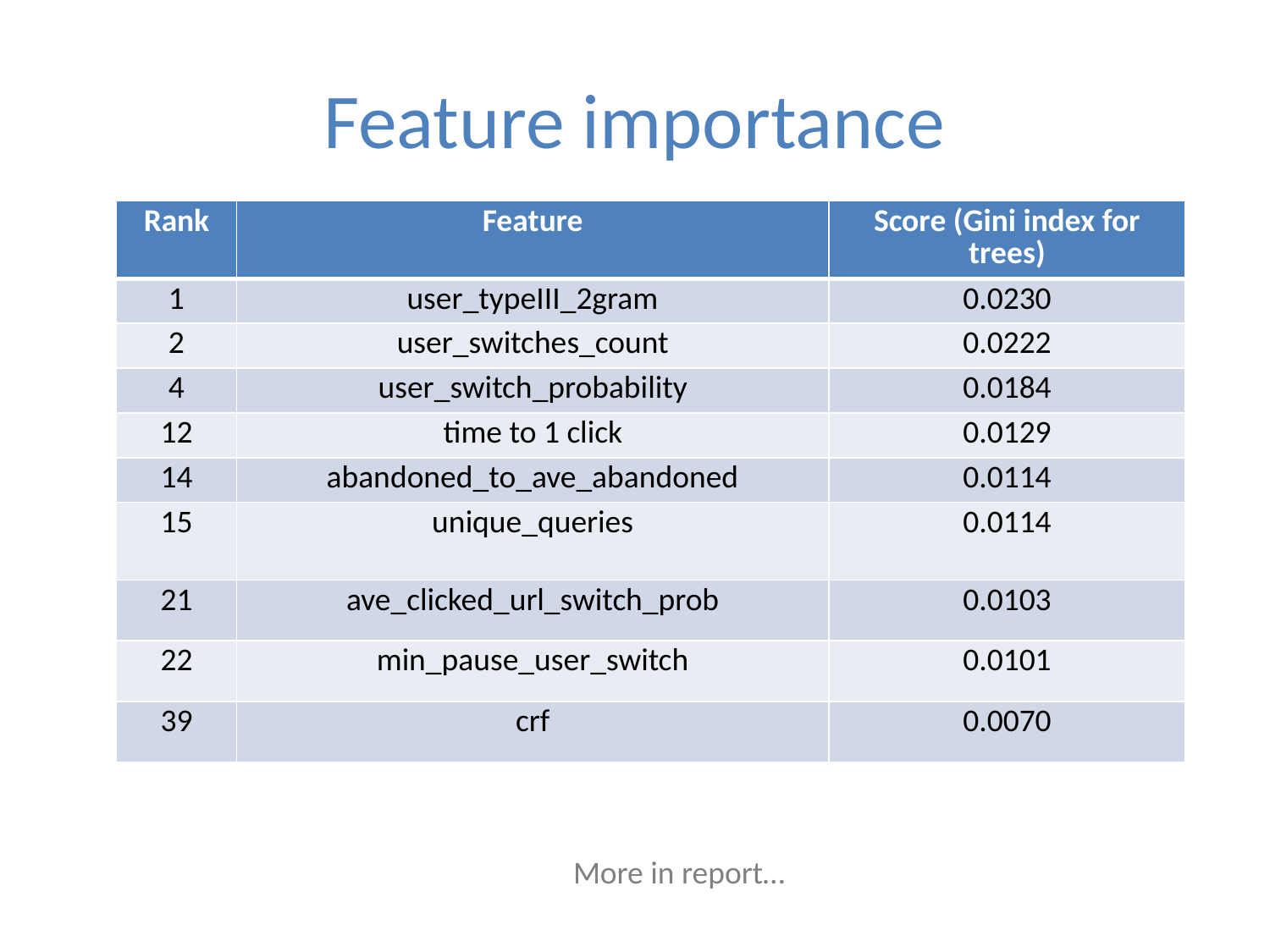

# Feature importance
| Rank | Feature | Score (Gini index for trees) |
| --- | --- | --- |
| 1 | user\_typeIII\_2gram | 0.0230 |
| 2 | user\_switches\_count | 0.0222 |
| 4 | user\_switch\_probability | 0.0184 |
| 12 | time to 1 click | 0.0129 |
| 14 | abandoned\_to\_ave\_abandoned | 0.0114 |
| 15 | unique\_queries | 0.0114 |
| 21 | ave\_clicked\_url\_switch\_prob | 0.0103 |
| 22 | min\_pause\_user\_switch | 0.0101 |
| 39 | crf | 0.0070 |
More in report…